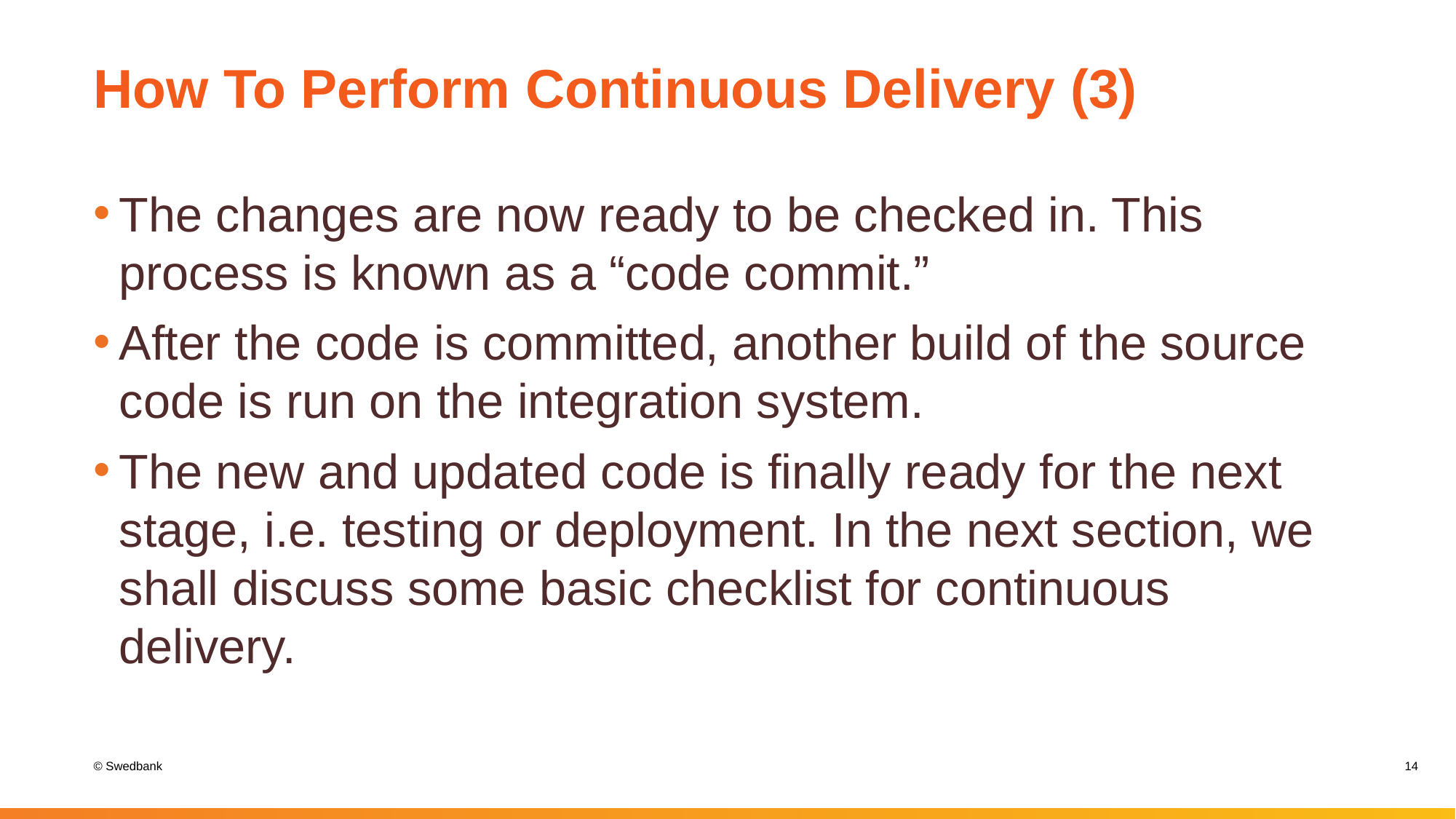

# How To Perform Continuous Delivery (3)
The changes are now ready to be checked in. This process is known as a “code commit.”
After the code is committed, another build of the source code is run on the integration system.
The new and updated code is finally ready for the next stage, i.e. testing or deployment. In the next section, we shall discuss some basic checklist for continuous delivery.

14